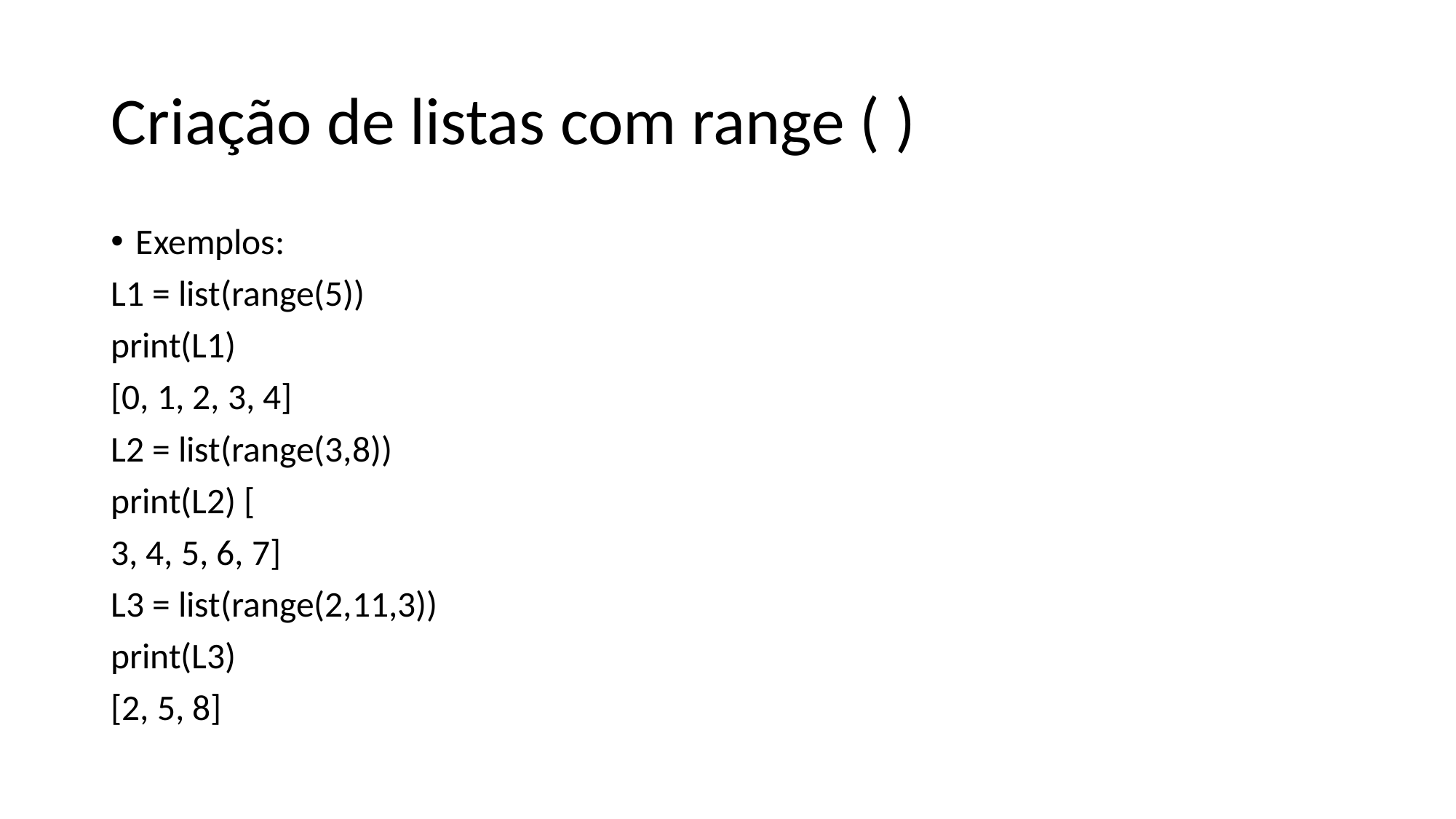

# Criação de listas com range ( )
Exemplos:
L1 = list(range(5))
print(L1)
[0, 1, 2, 3, 4]
L2 = list(range(3,8))
print(L2) [
3, 4, 5, 6, 7]
L3 = list(range(2,11,3))
print(L3)
[2, 5, 8]